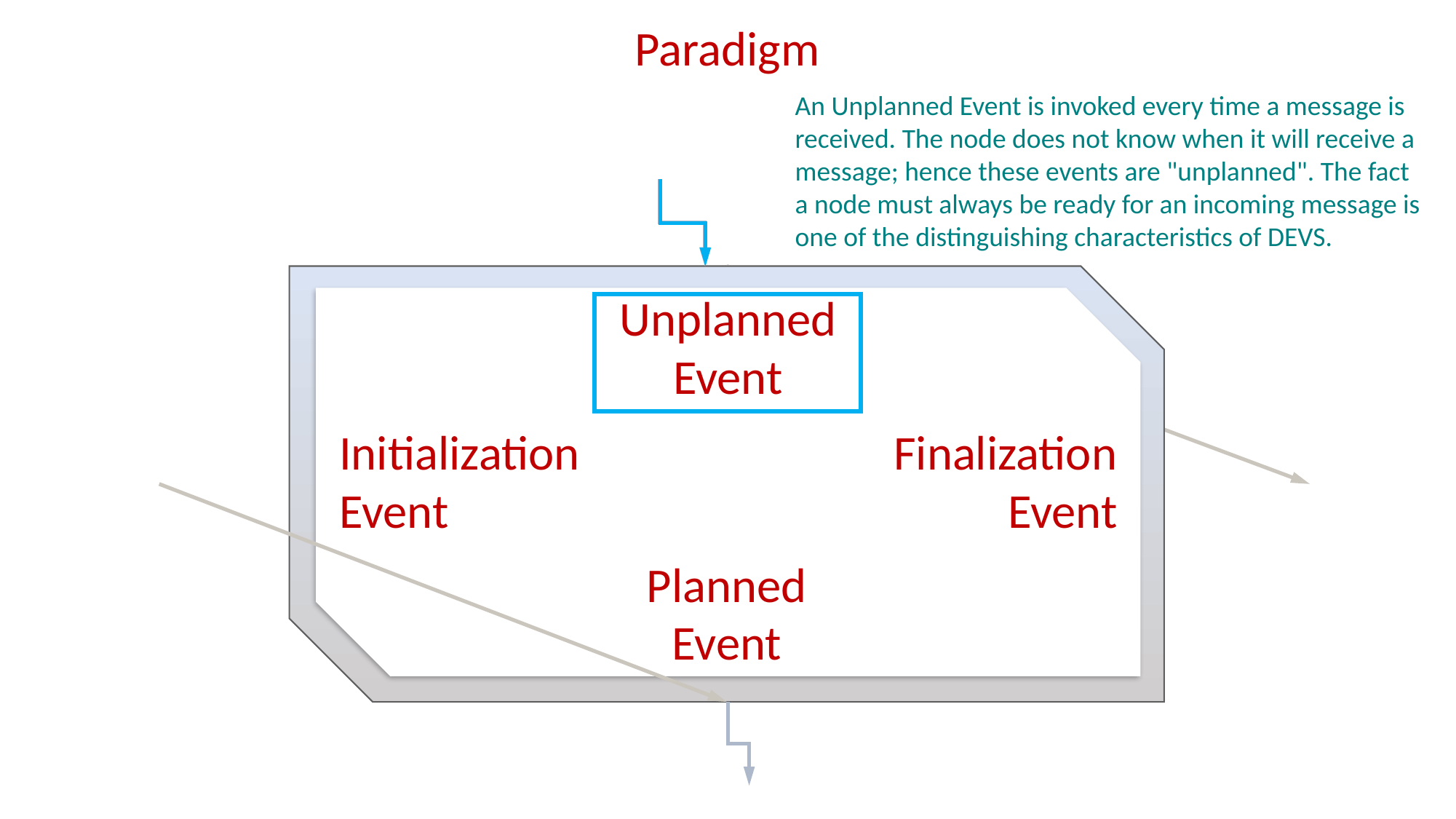

Paradigm
An Unplanned Event is invoked every time a message is received. The node does not know when it will receive a message; hence these events are "unplanned". The fact a node must always be ready for an incoming message is one of the distinguishing characteristics of DEVS.

Unplanned
Event

Finalization
Event
Initialization
Event
Planned
Event